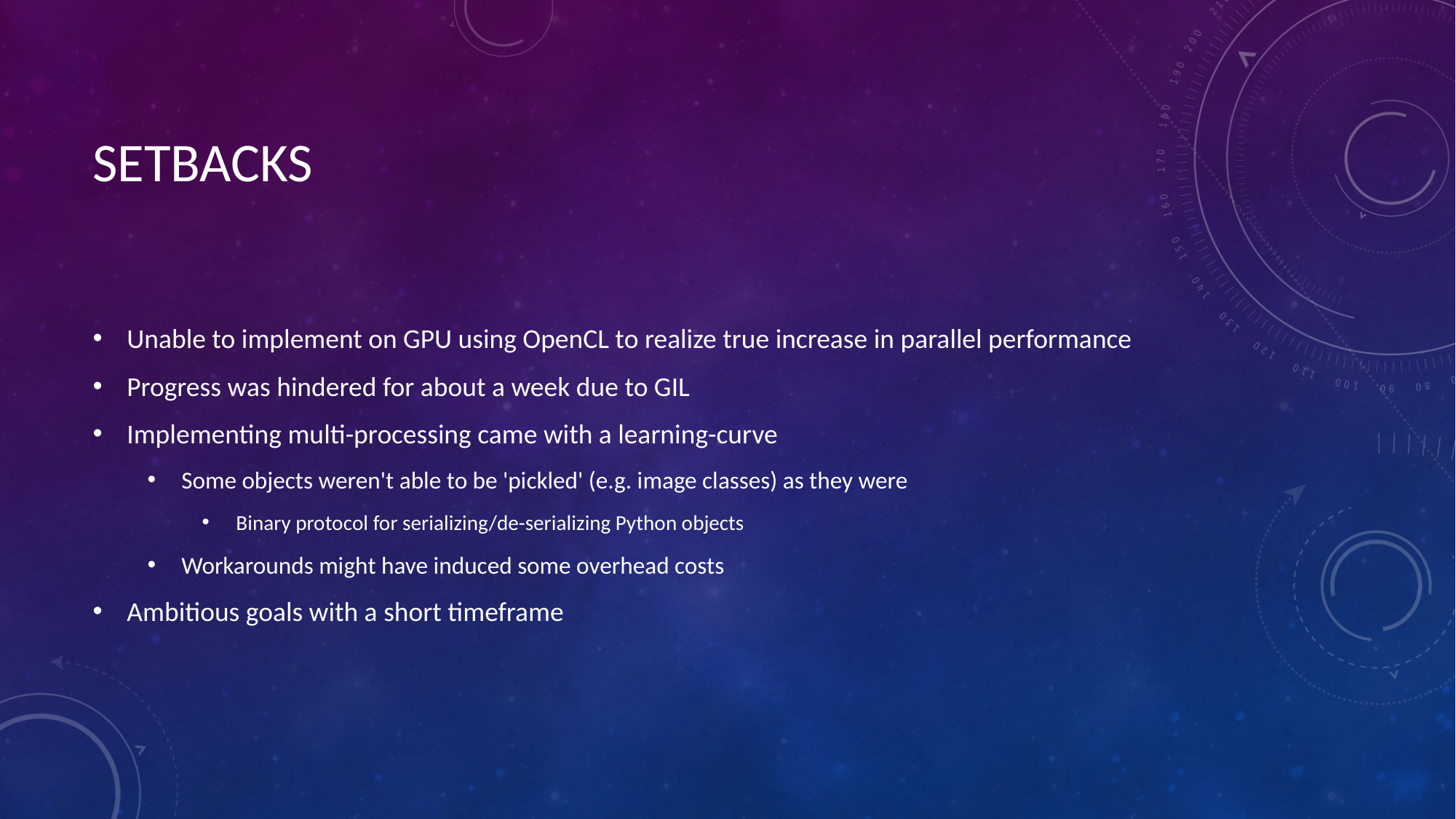

# setbacks
Unable to implement on GPU using OpenCL to realize true increase in parallel performance
Progress was hindered for about a week due to GIL
Implementing multi-processing came with a learning-curve
Some objects weren't able to be 'pickled' (e.g. image classes) as they were
Binary protocol for serializing/de-serializing Python objects
Workarounds might have induced some overhead costs
Ambitious goals with a short timeframe